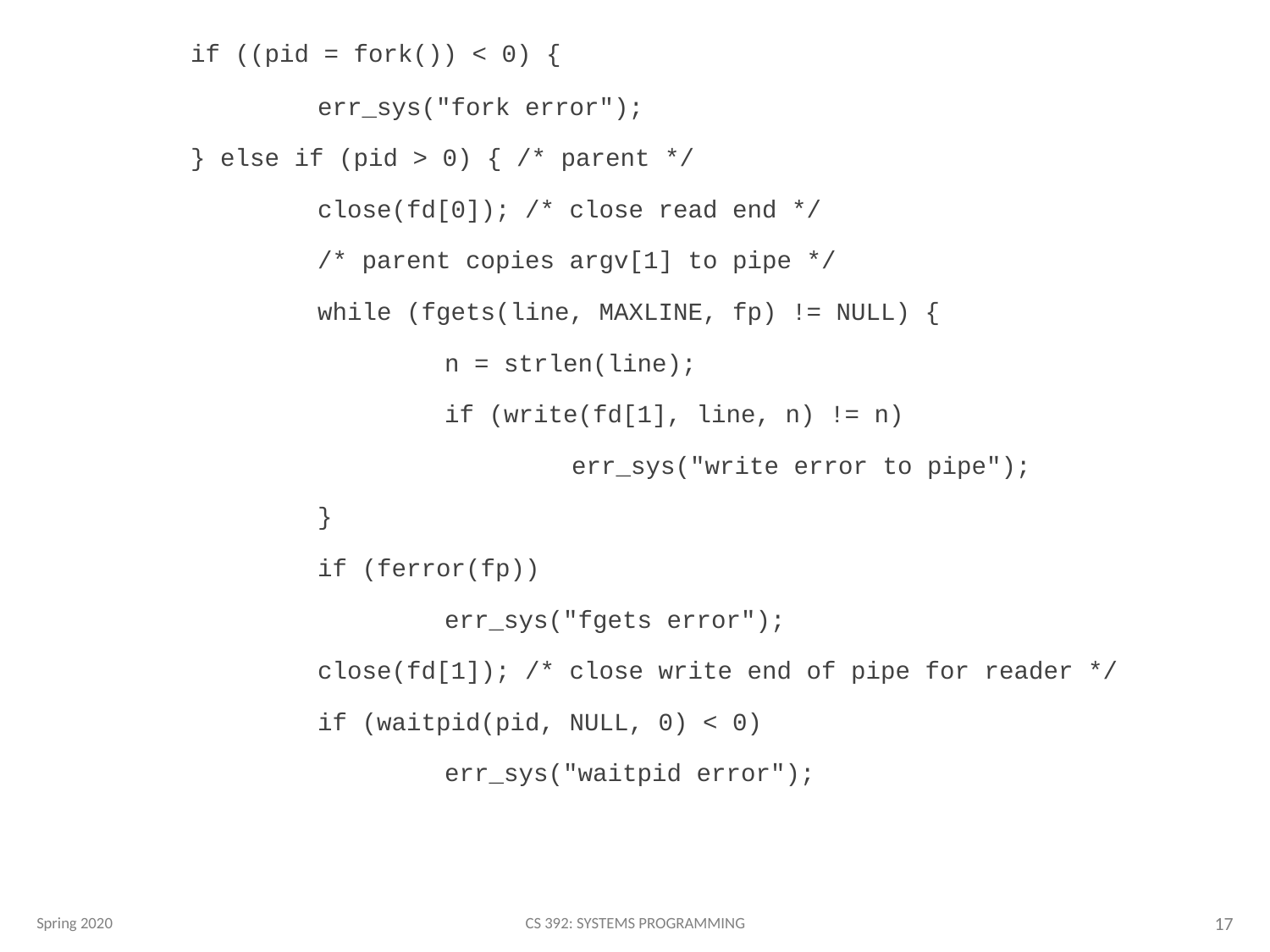

17
	if ((pid = fork()) < 0) {
		err_sys("fork error");
	} else if (pid > 0) { /* parent */
		close(fd[0]); /* close read end */
		/* parent copies argv[1] to pipe */
		while (fgets(line, MAXLINE, fp) != NULL) {
			n = strlen(line);
			if (write(fd[1], line, n) != n)
				err_sys("write error to pipe");
		}
		if (ferror(fp))
			err_sys("fgets error");
		close(fd[1]); /* close write end of pipe for reader */
		if (waitpid(pid, NULL, 0) < 0)
			err_sys("waitpid error");
Spring 2020
CS 392: Systems Programming